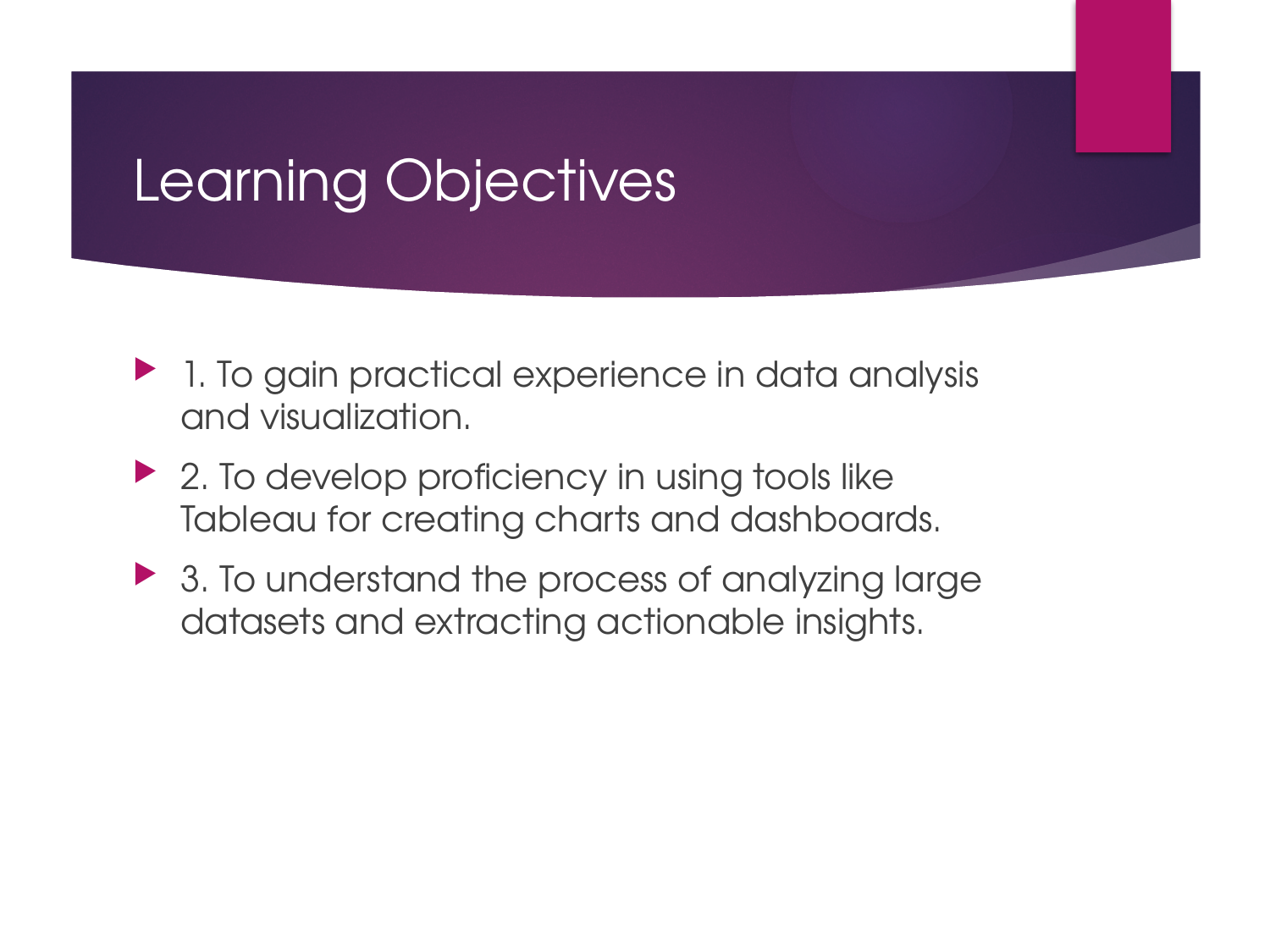

# Learning Objectives
1. To gain practical experience in data analysis and visualization.
2. To develop proficiency in using tools like Tableau for creating charts and dashboards.
3. To understand the process of analyzing large datasets and extracting actionable insights.